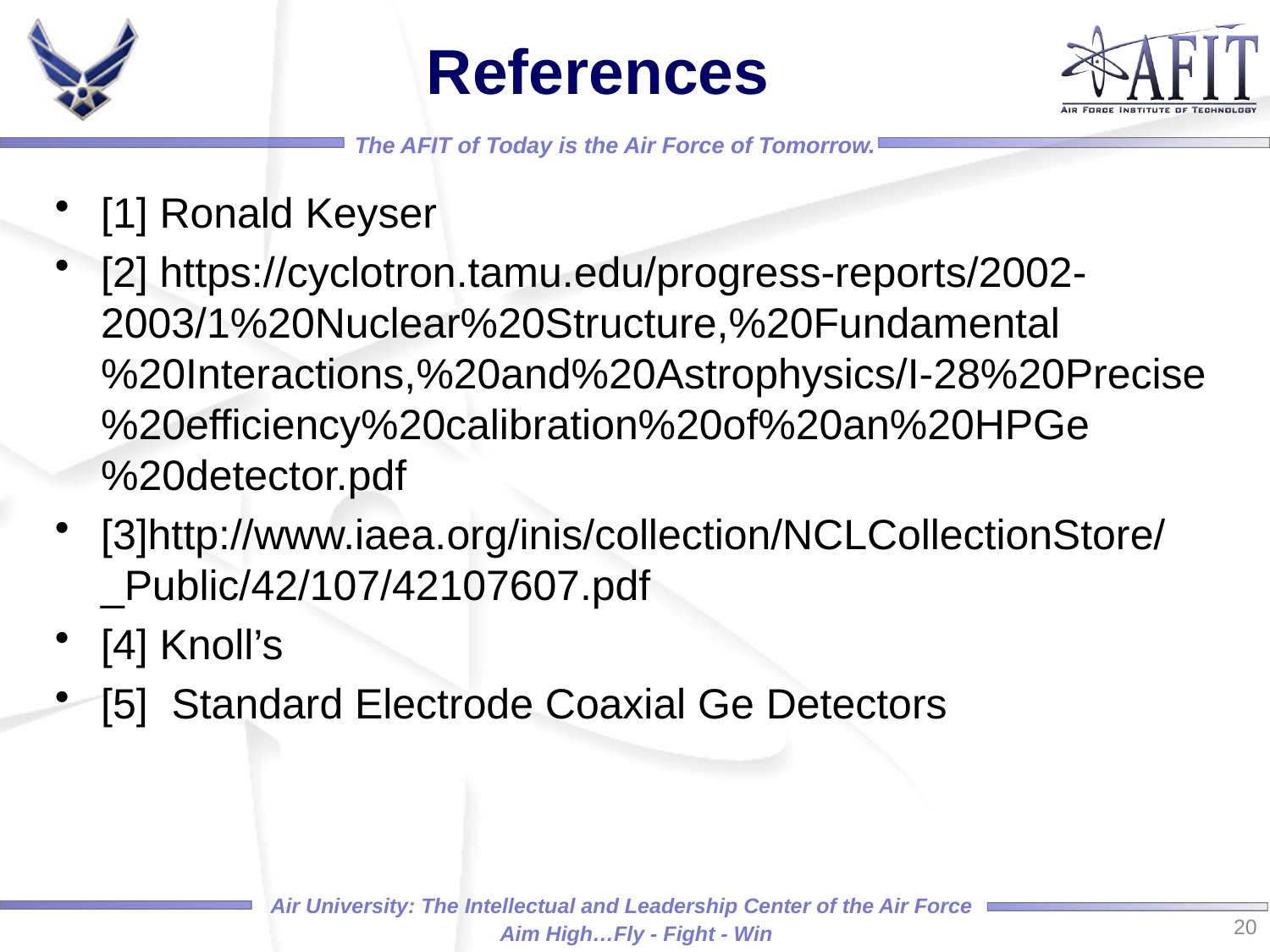

# References
[1] Ronald Keyser
[2] https://cyclotron.tamu.edu/progress-reports/2002-2003/1%20Nuclear%20Structure,%20Fundamental%20Interactions,%20and%20Astrophysics/I-28%20Precise%20efficiency%20calibration%20of%20an%20HPGe%20detector.pdf
[3]http://www.iaea.org/inis/collection/NCLCollectionStore/_Public/42/107/42107607.pdf
[4] Knoll’s
[5]  Standard Electrode Coaxial Ge Detectors

20